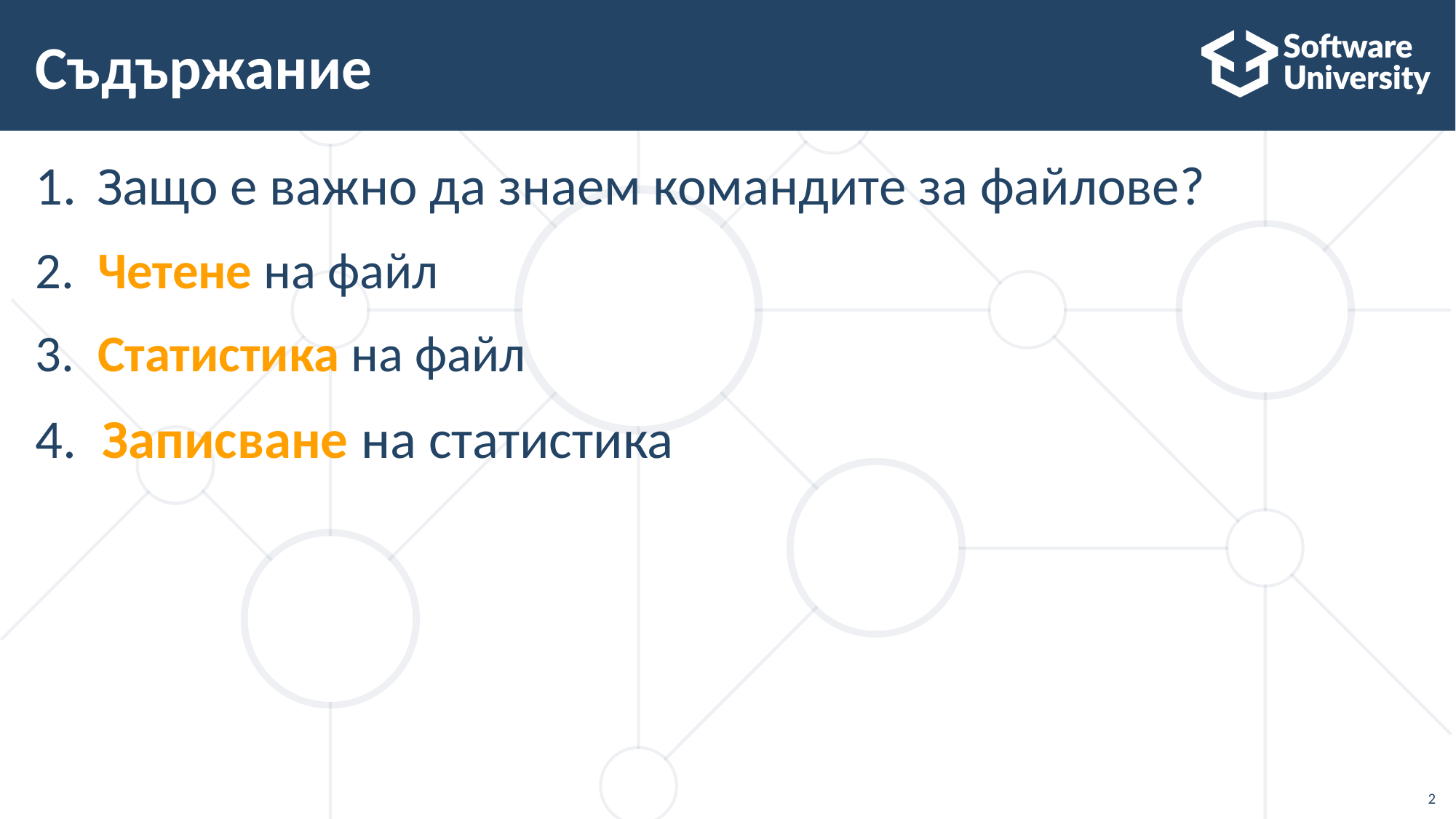

# Съдържание
Защо е важно да знаем командите за файлове?
2.  Четене на файл
3.  Статистика на файл
4.  Записване на статистика
2